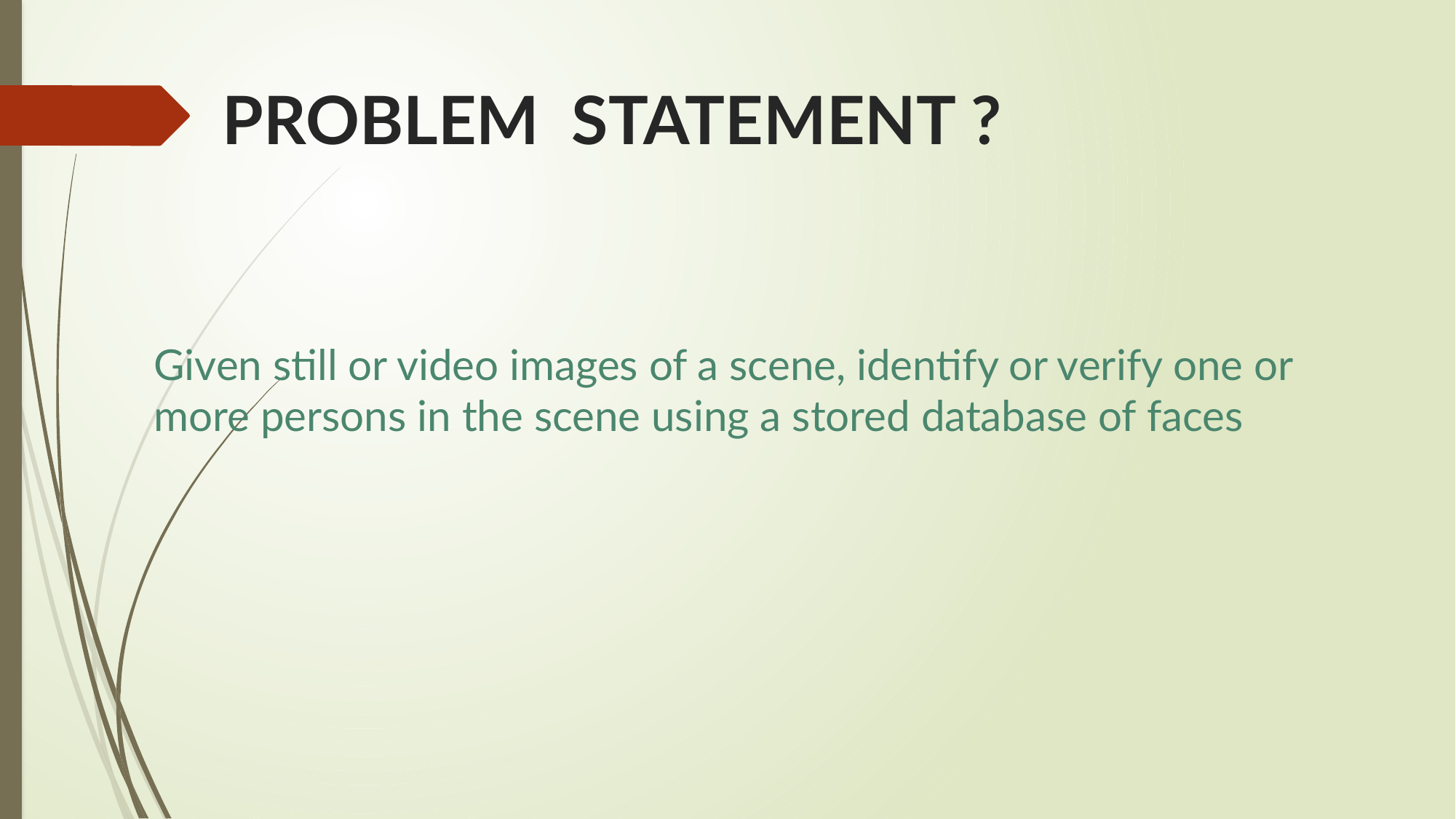

# PROBLEM  STATEMENT ?
Given still or video images of a scene, identify or verify one or more persons in the scene using a stored database of faces